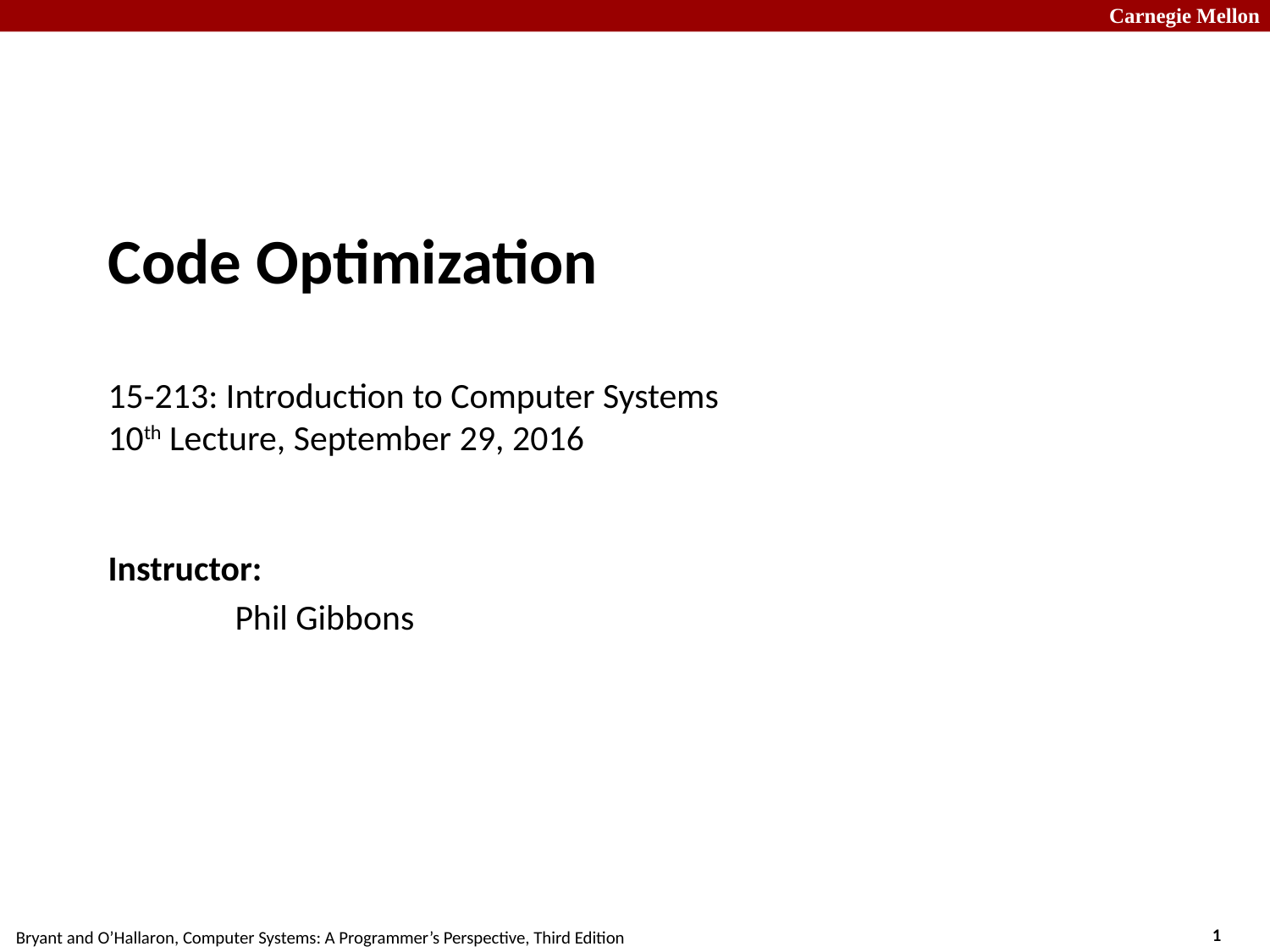

# Code Optimization 15-213: Introduction to Computer Systems 10th Lecture, September 29, 2016
Instructor:
	Phil Gibbons